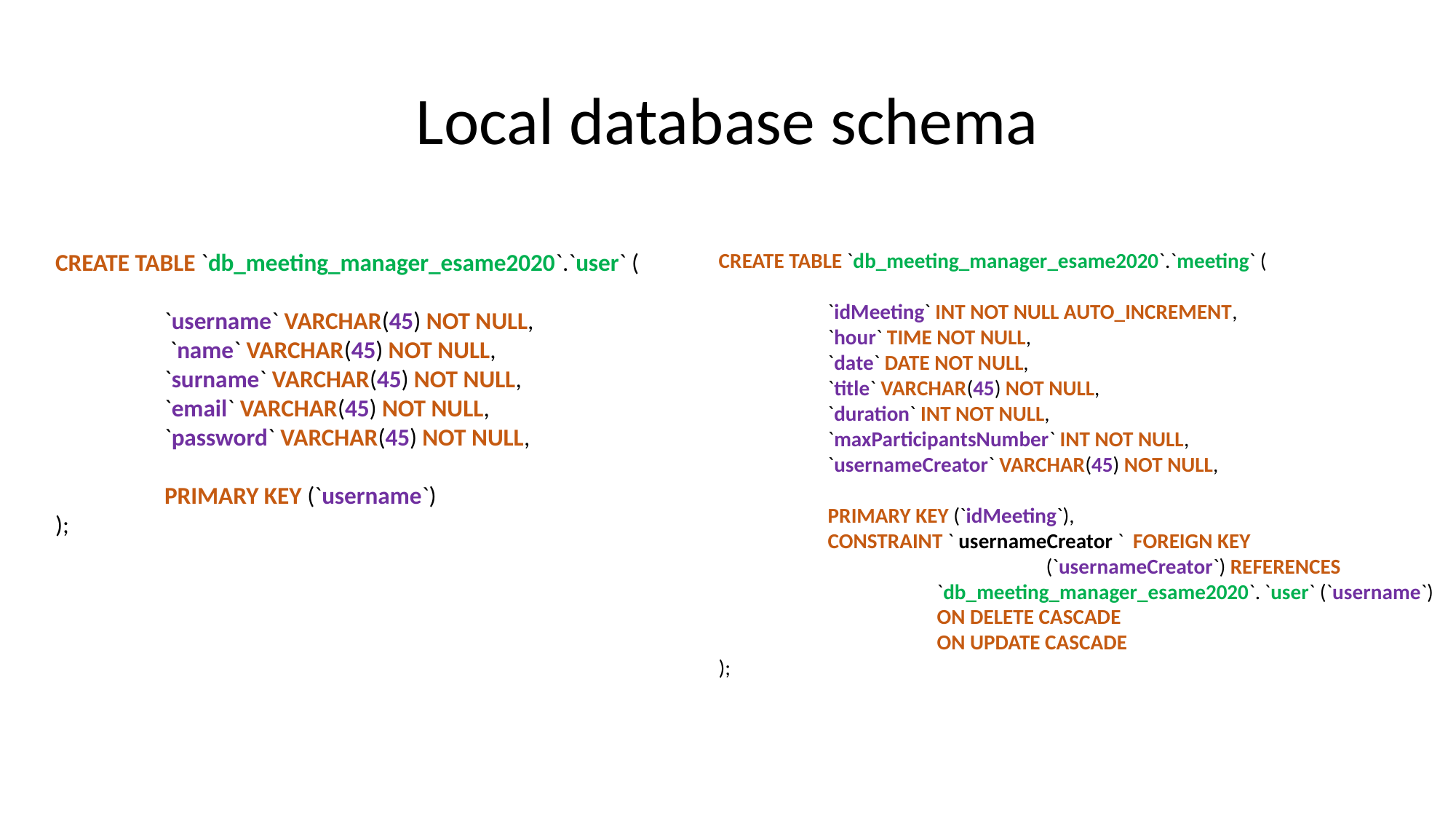

# Local database schema
CREATE TABLE `db_meeting_manager_esame2020`.`meeting` (

  	`idMeeting` INT NOT NULL AUTO_INCREMENT,
	`hour` TIME NOT NULL,
	`date` DATE NOT NULL,
	`title` VARCHAR(45) NOT NULL,
	`duration` INT NOT NULL,
	`maxParticipantsNumber` INT NOT NULL,
	`usernameCreator` VARCHAR(45) NOT NULL,

	PRIMARY KEY (`idMeeting`),
	CONSTRAINT ` usernameCreator `  FOREIGN KEY 					(`usernameCreator`) REFERENCES
		`db_meeting_manager_esame2020`.	`user` (`username`)
		ON DELETE CASCADE
		ON UPDATE CASCADE
);
CREATE TABLE `db_meeting_manager_esame2020`.`user` (

 	`username` VARCHAR(45) NOT NULL,
	 `name` VARCHAR(45) NOT NULL,
	`surname` VARCHAR(45) NOT NULL,
	`email` VARCHAR(45) NOT NULL,
	`password` VARCHAR(45) NOT NULL,

	PRIMARY KEY (`username`)
);